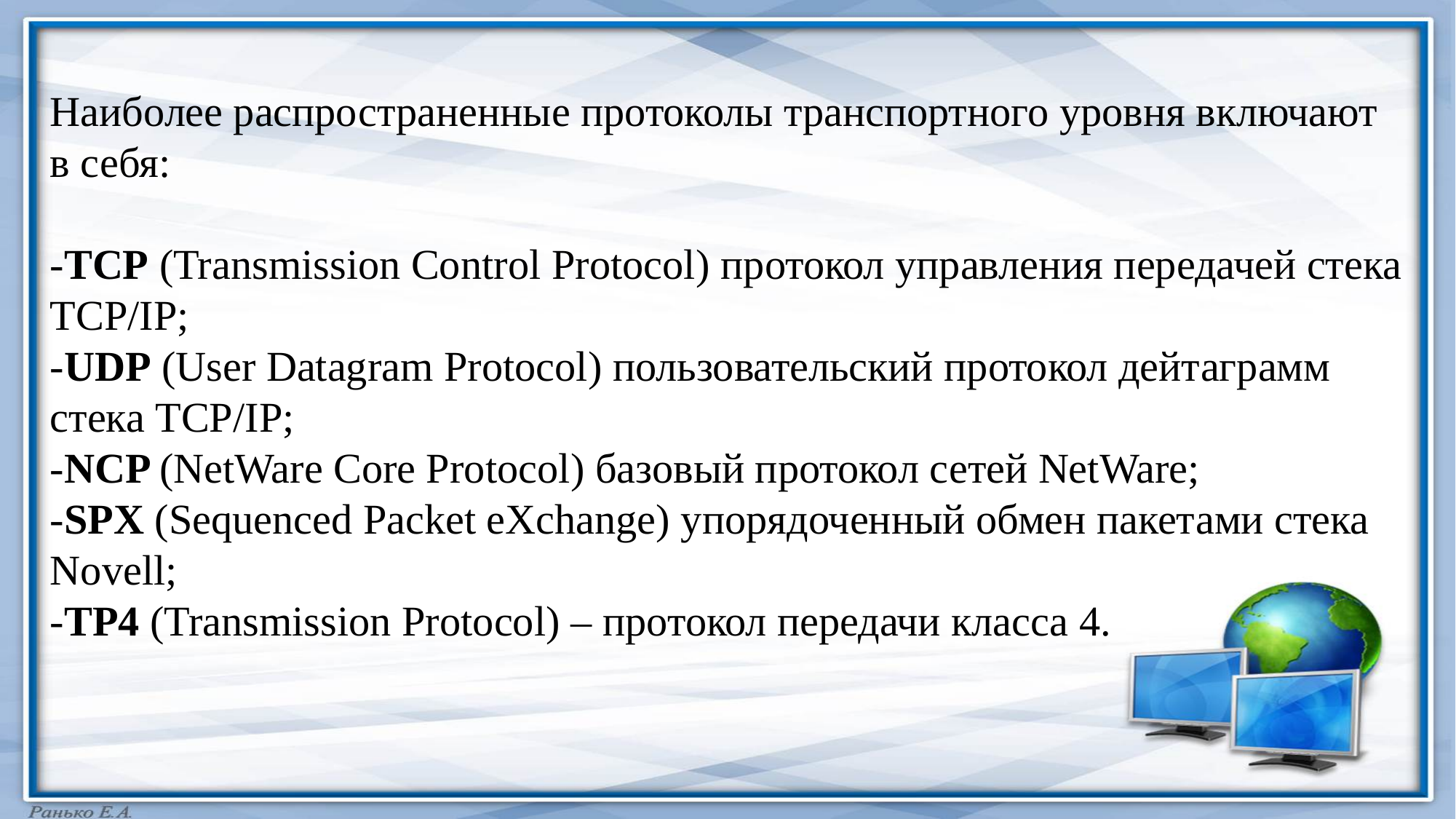

Наиболее распространенные протоколы транспортного уровня включают в себя:

-TCP (Transmission Control Protocol) протокол управления передачей стека TCP/IP;
-UDP (User Datagram Protocol) пользовательский протокол дейтаграмм стека TCP/IP;
-NCP (NetWare Core Protocol) базовый протокол сетей NetWare;
-SPX (Sequenced Packet eXchange) упорядоченный обмен пакетами стека Novell;
-TP4 (Transmission Protocol) – протокол передачи класса 4.